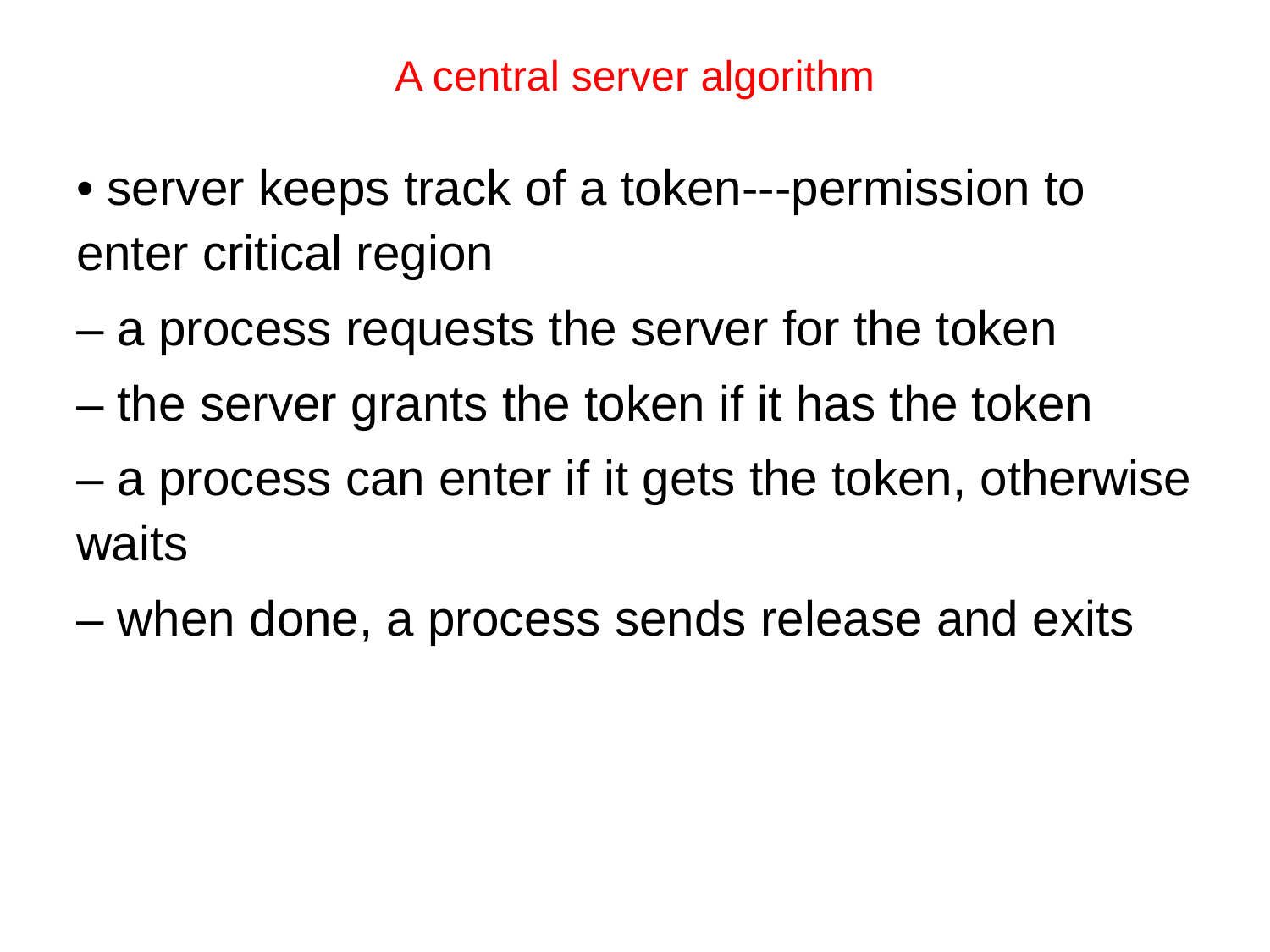

# A central server algorithm
• server keeps track of a token---permission to enter critical region
– a process requests the server for the token
– the server grants the token if it has the token
– a process can enter if it gets the token, otherwise waits
– when done, a process sends release and exits